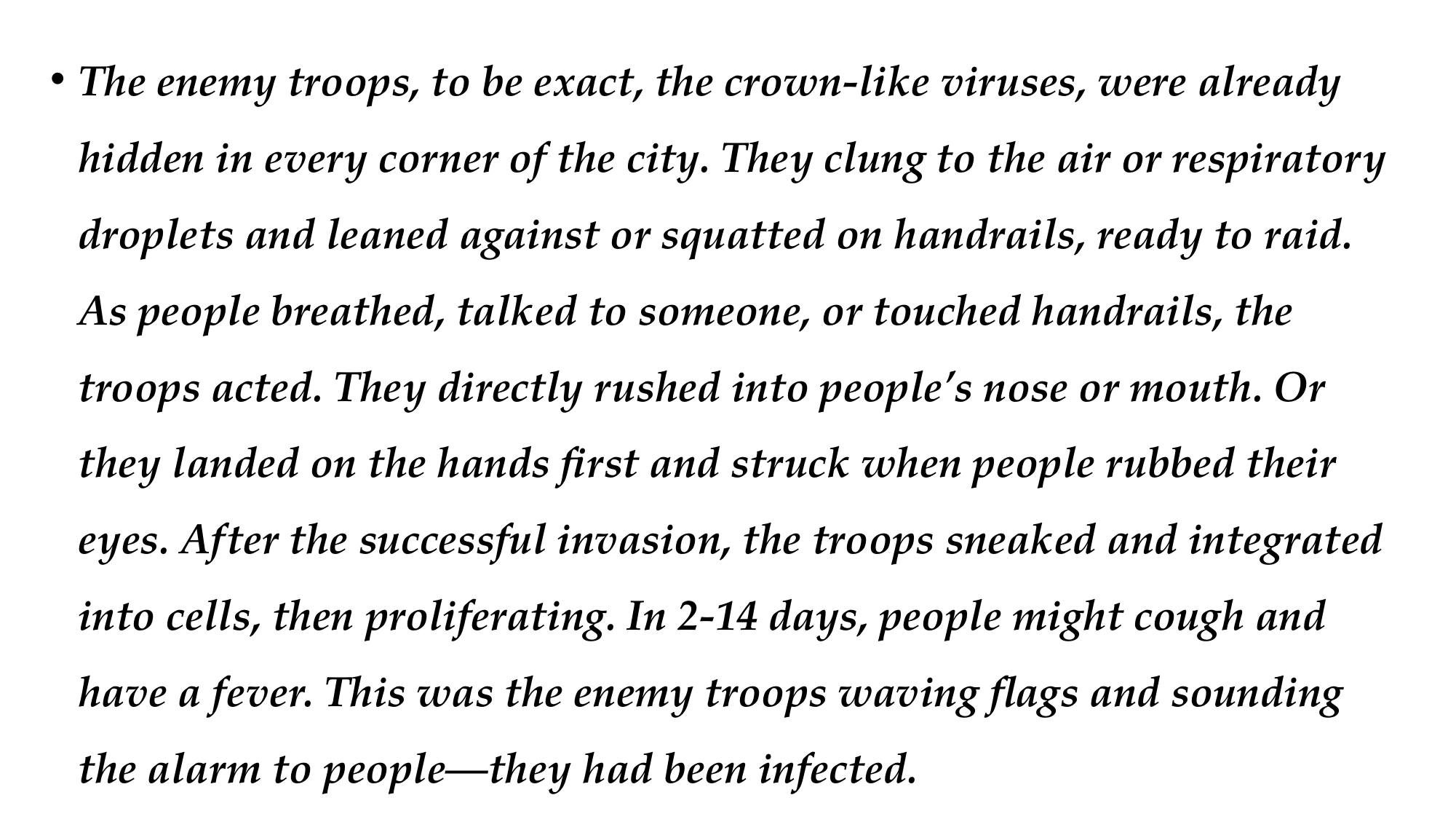

The enemy troops, to be exact, the crown-like viruses, were already hidden in every corner of the city. They clung to the air or respiratory droplets and leaned against or squatted on handrails, ready to raid. As people breathed, talked to someone, or touched handrails, the troops acted. They directly rushed into people’s nose or mouth. Or they landed on the hands first and struck when people rubbed their eyes. After the successful invasion, the troops sneaked and integrated into cells, then proliferating. In 2-14 days, people might cough and have a fever. This was the enemy troops waving flags and sounding the alarm to people—they had been infected.